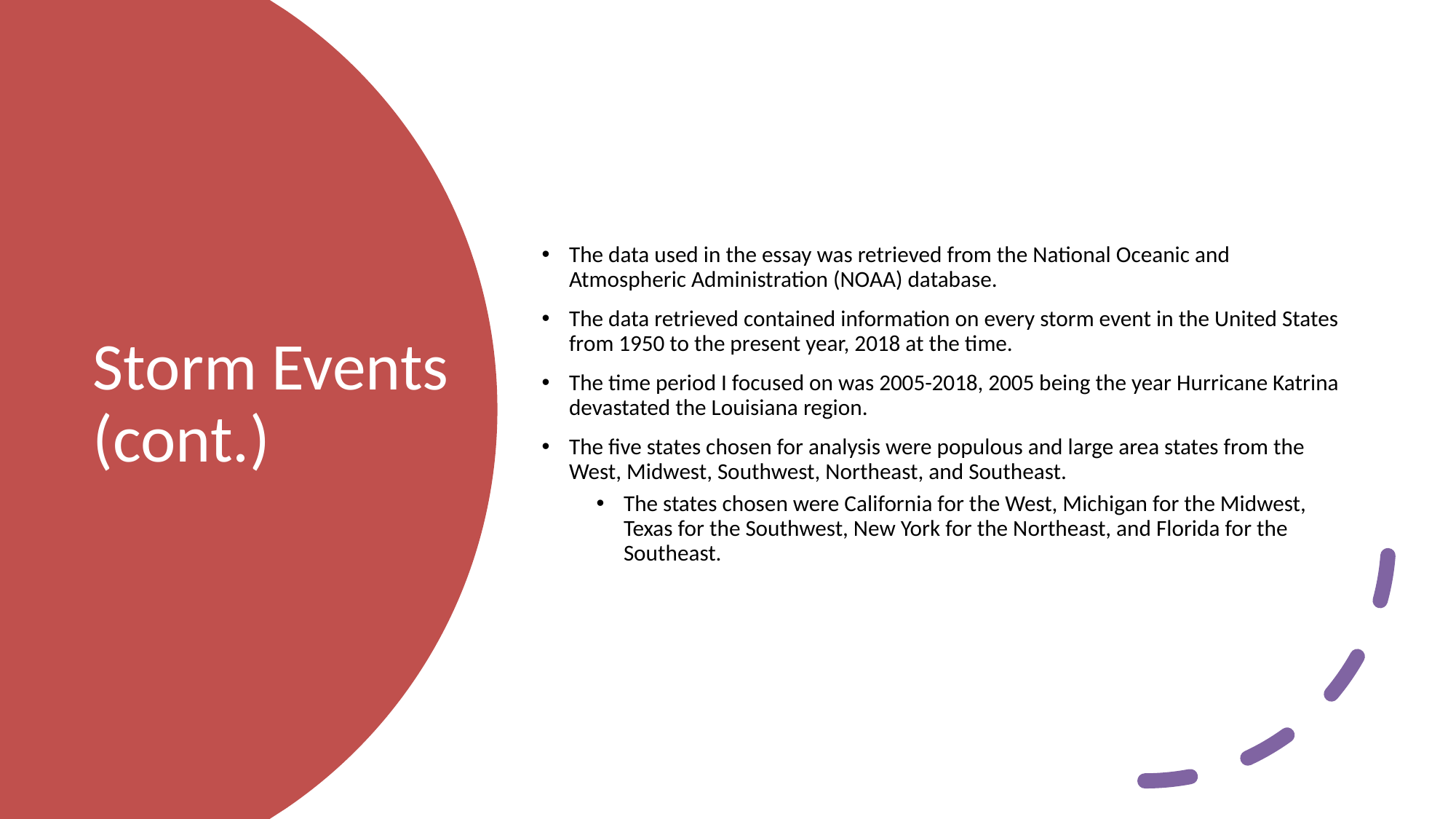

The data used in the essay was retrieved from the National Oceanic and Atmospheric Administration (NOAA) database.
The data retrieved contained information on every storm event in the United States from 1950 to the present year, 2018 at the time.
The time period I focused on was 2005-2018, 2005 being the year Hurricane Katrina devastated the Louisiana region.
The five states chosen for analysis were populous and large area states from the West, Midwest, Southwest, Northeast, and Southeast.
The states chosen were California for the West, Michigan for the Midwest, Texas for the Southwest, New York for the Northeast, and Florida for the Southeast.
# Storm Events (cont.)